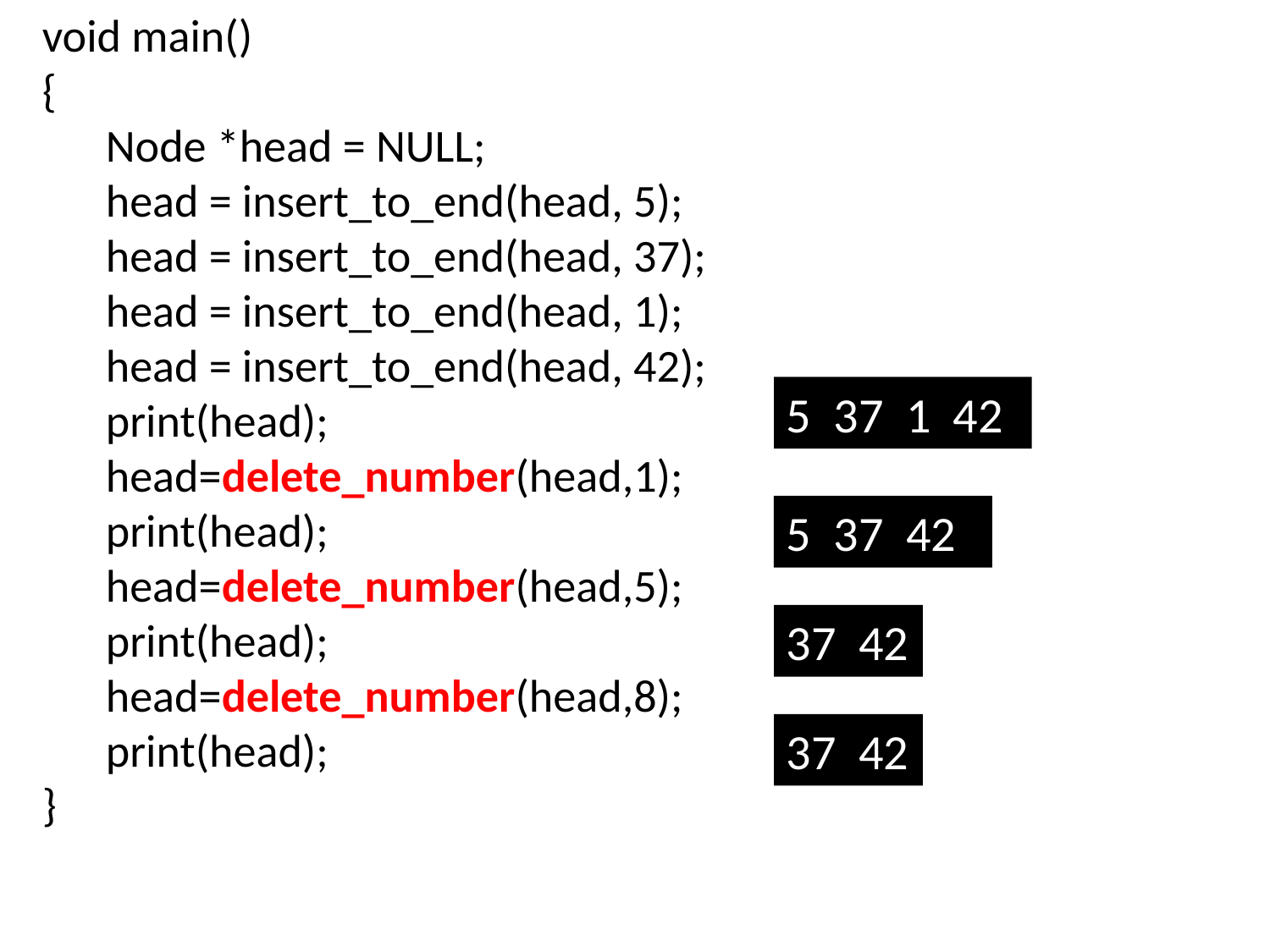

void main()
{
Node *head = NULL;
head = insert_to_end(head, 5);
head = insert_to_end(head, 37);
head = insert_to_end(head, 1);
head = insert_to_end(head, 42);
print(head);
head=delete_number(head,1);
print(head);
head=delete_number(head,5);
print(head);
head=delete_number(head,8);
print(head);
}
5  37  1  42
5  37  42
37  42
37  42